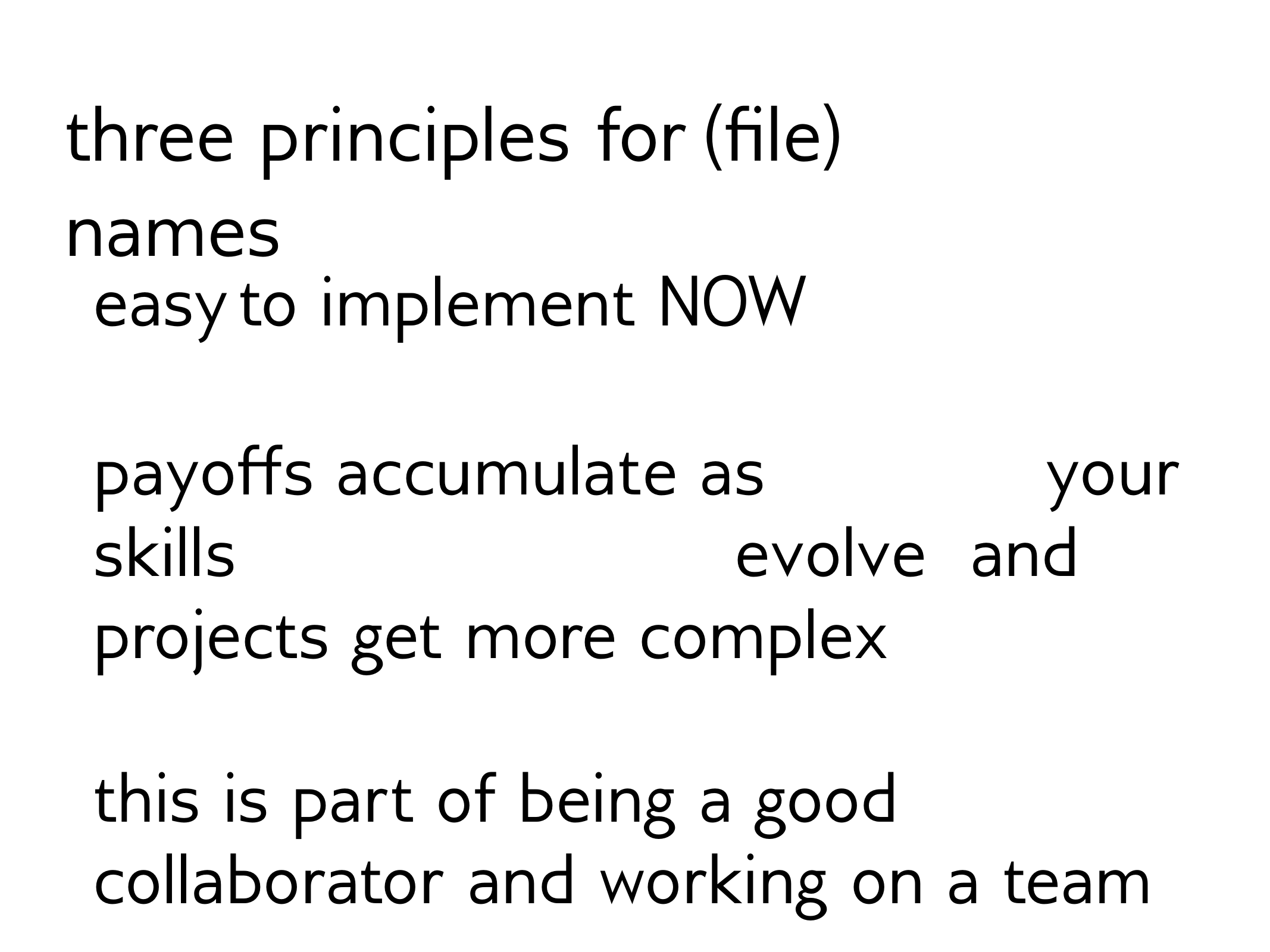

# three principles for	(file) names
easy	to implement NOW

payoffs accumulate as	your skills	evolve  and projects get more complex

this is part of being a good collaborator and working on a team